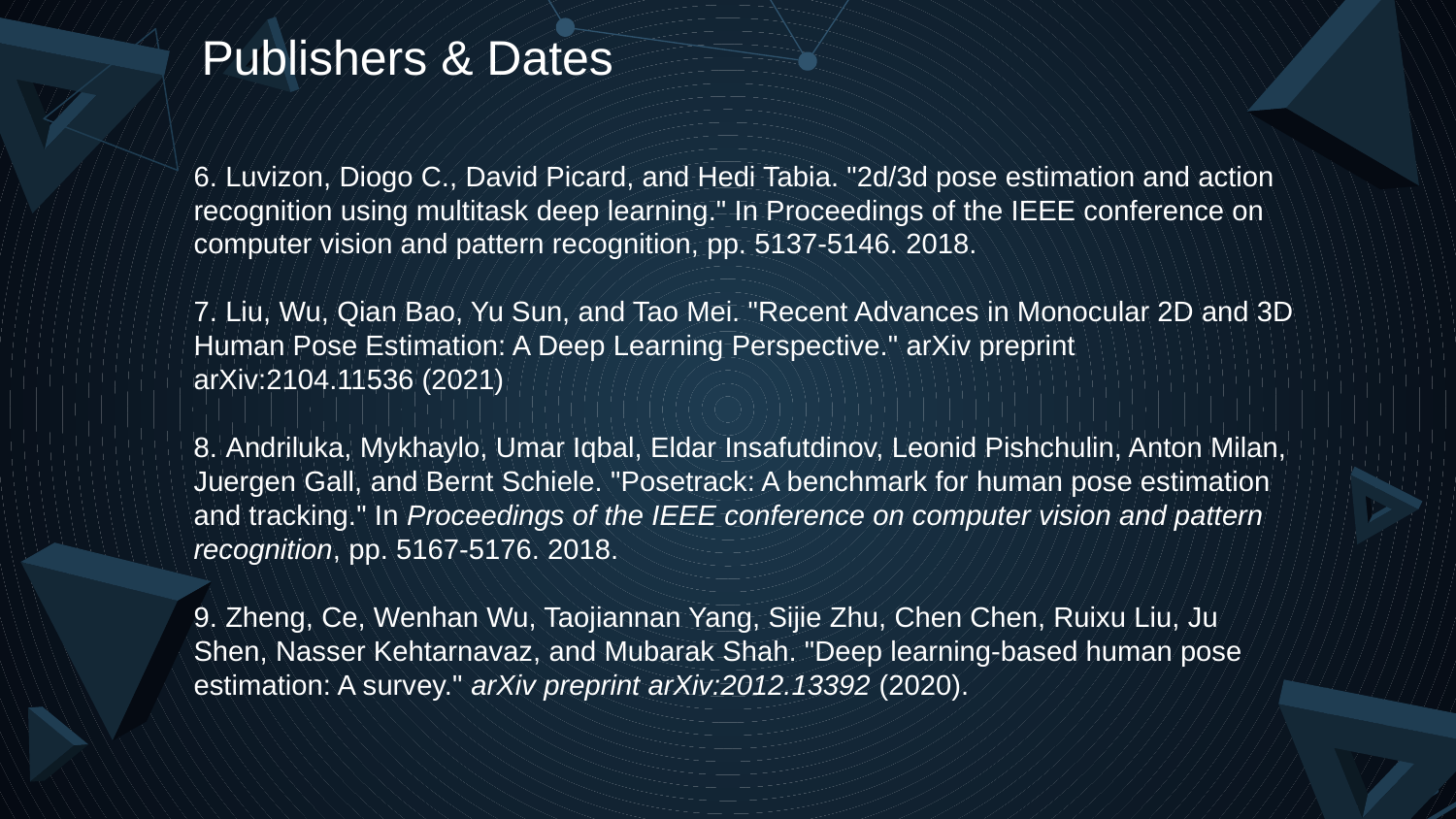

Publishers & Dates

6. Luvizon, Diogo C., David Picard, and Hedi Tabia. "2d/3d pose estimation and action recognition using multitask deep learning." In Proceedings of the IEEE conference on computer vision and pattern recognition, pp. 5137-5146. 2018.

7. Liu, Wu, Qian Bao, Yu Sun, and Tao Mei. "Recent Advances in Monocular 2D and 3D Human Pose Estimation: A Deep Learning Perspective." arXiv preprint arXiv:2104.11536 (2021)

8. Andriluka, Mykhaylo, Umar Iqbal, Eldar Insafutdinov, Leonid Pishchulin, Anton Milan, Juergen Gall, and Bernt Schiele. "Posetrack: A benchmark for human pose estimation and tracking." In Proceedings of the IEEE conference on computer vision and pattern recognition, pp. 5167-5176. 2018.

9. Zheng, Ce, Wenhan Wu, Taojiannan Yang, Sijie Zhu, Chen Chen, Ruixu Liu, Ju Shen, Nasser Kehtarnavaz, and Mubarak Shah. "Deep learning-based human pose estimation: A survey." arXiv preprint arXiv:2012.13392 (2020).